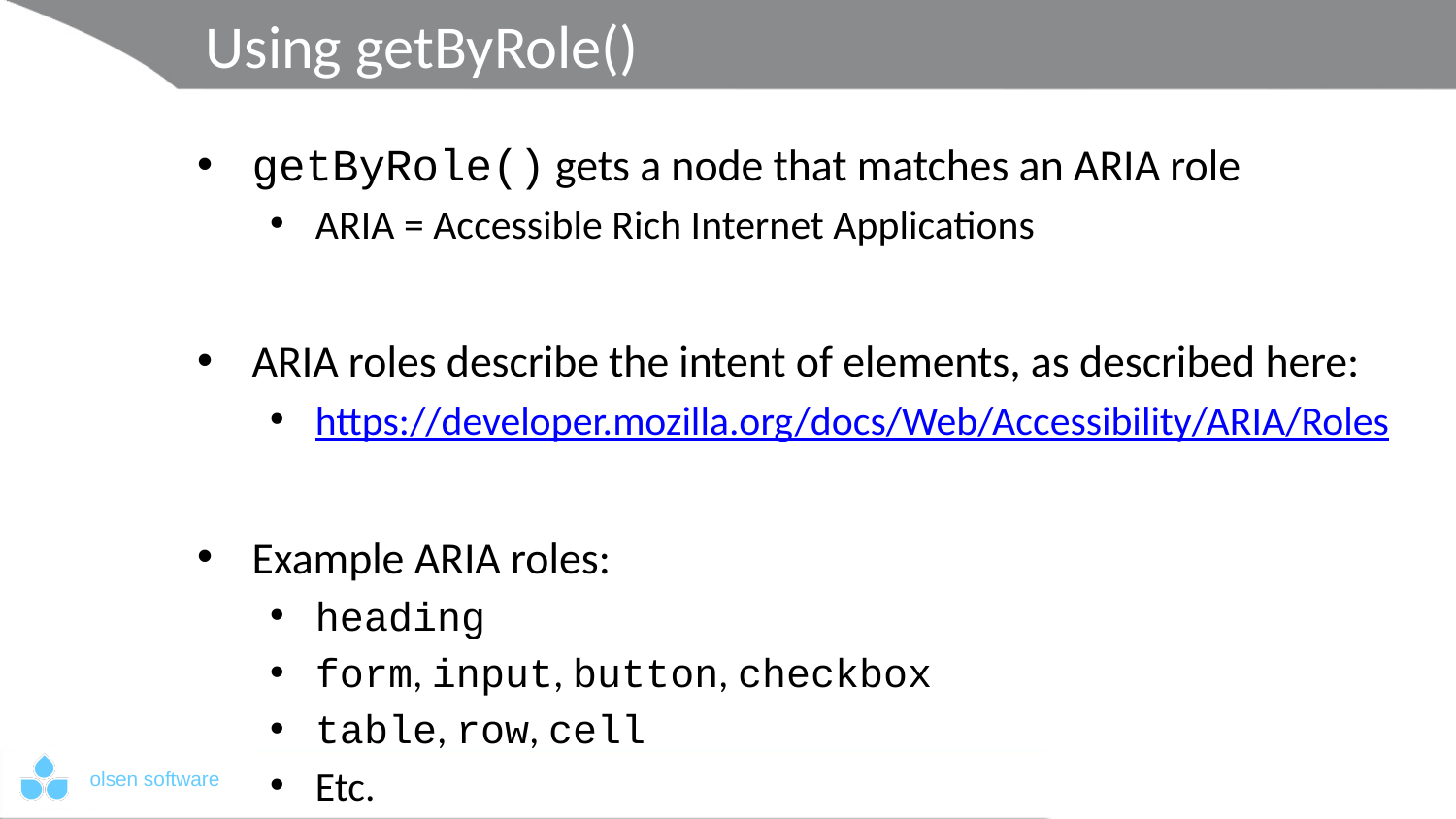

# Using getByRole()
getByRole() gets a node that matches an ARIA role
ARIA = Accessible Rich Internet Applications

ARIA roles describe the intent of elements, as described here:
https://developer.mozilla.org/docs/Web/Accessibility/ARIA/Roles

Example ARIA roles:
heading
form, input, button, checkbox
table, row, cell
Etc.